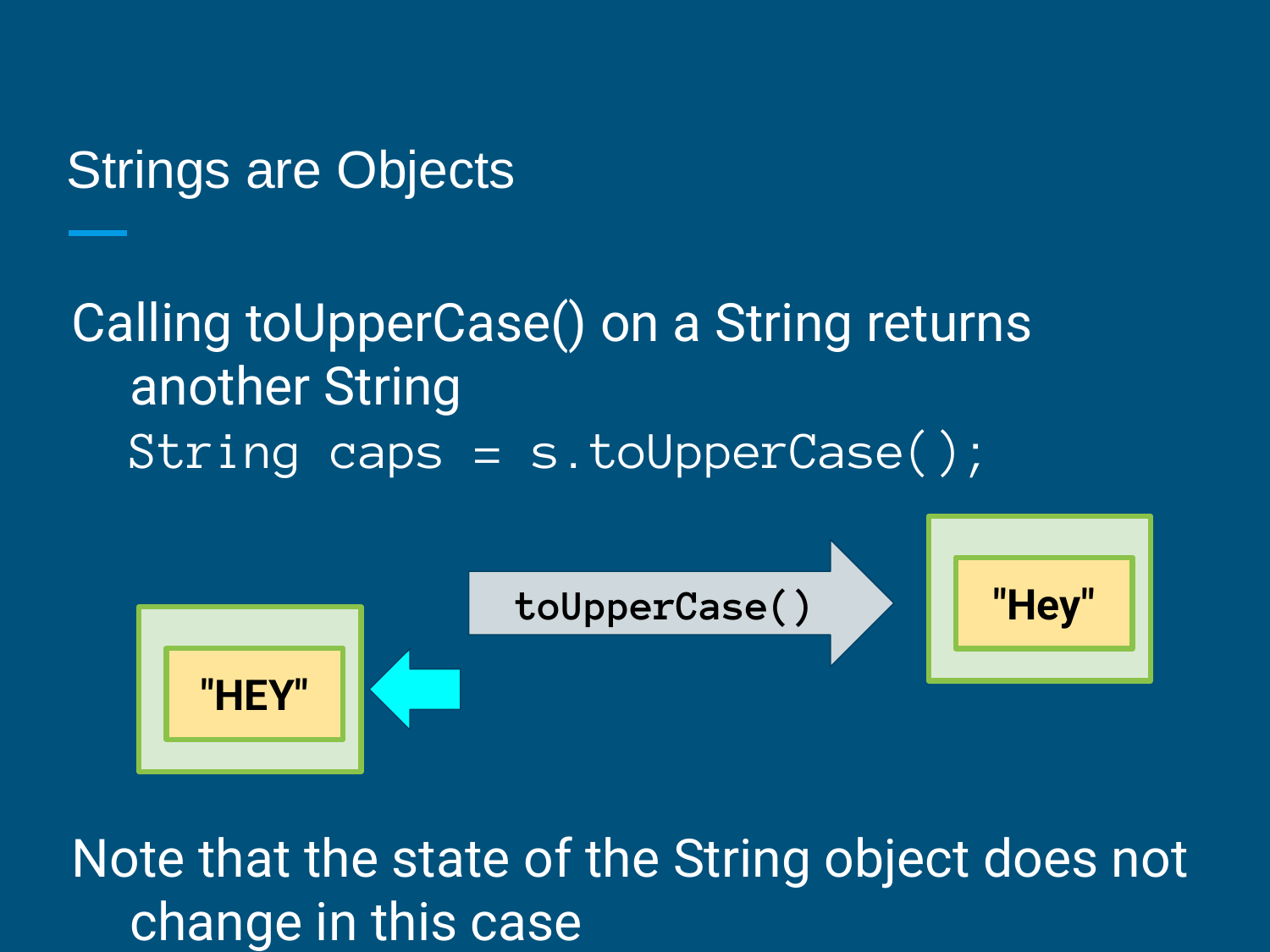

# Strings are Objects
Calling toUpperCase() on a String returns another String
String caps = s.toUpperCase();
Note that the state of the String object does not change in this case

"Hey"
toUpperCase()

"HEY"